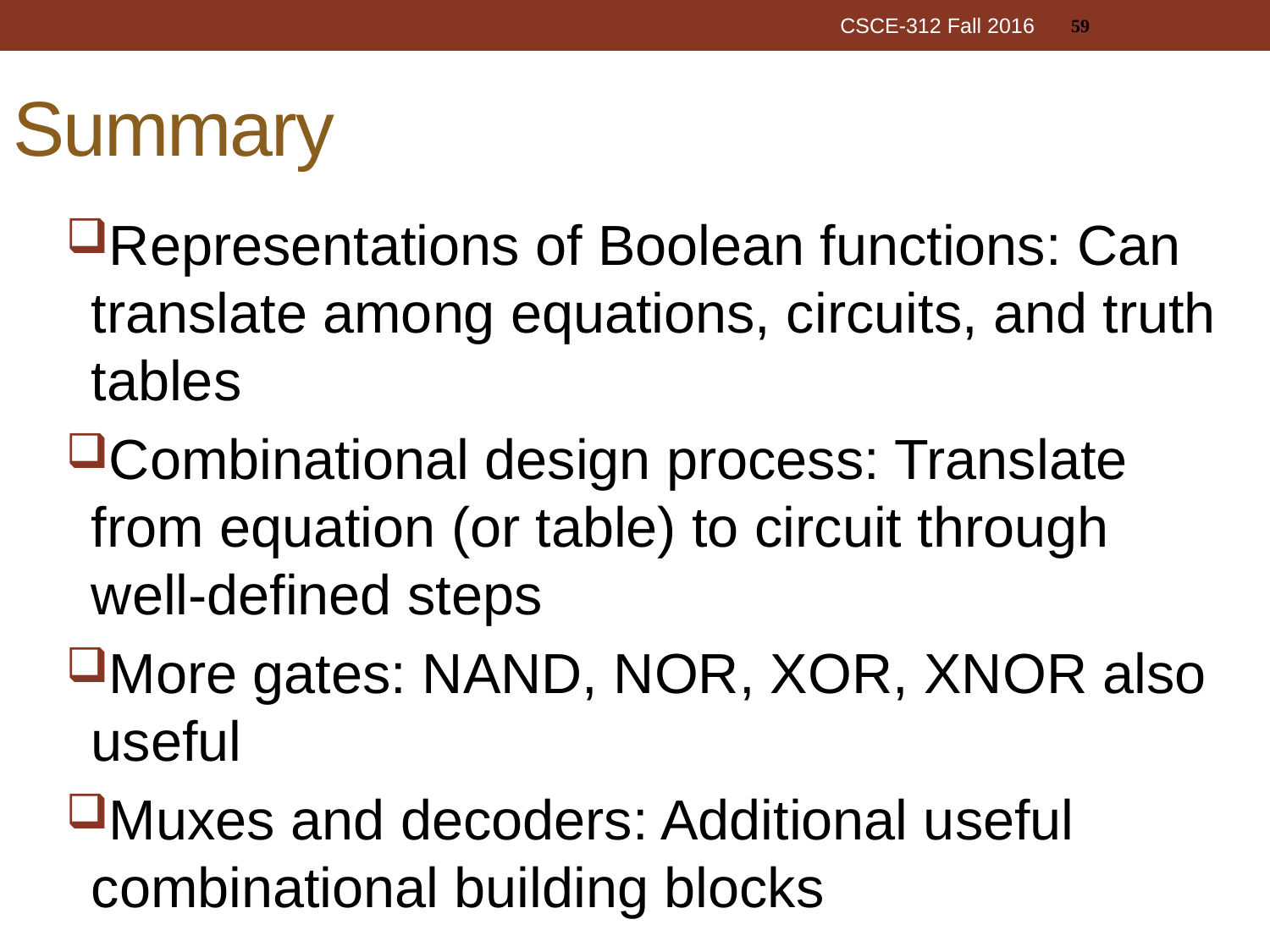

59
CSCE-312 Fall 2016
# Summary
Representations of Boolean functions: Can translate among equations, circuits, and truth tables
Combinational design process: Translate from equation (or table) to circuit through well-defined steps
More gates: NAND, NOR, XOR, XNOR also useful
Muxes and decoders: Additional useful combinational building blocks